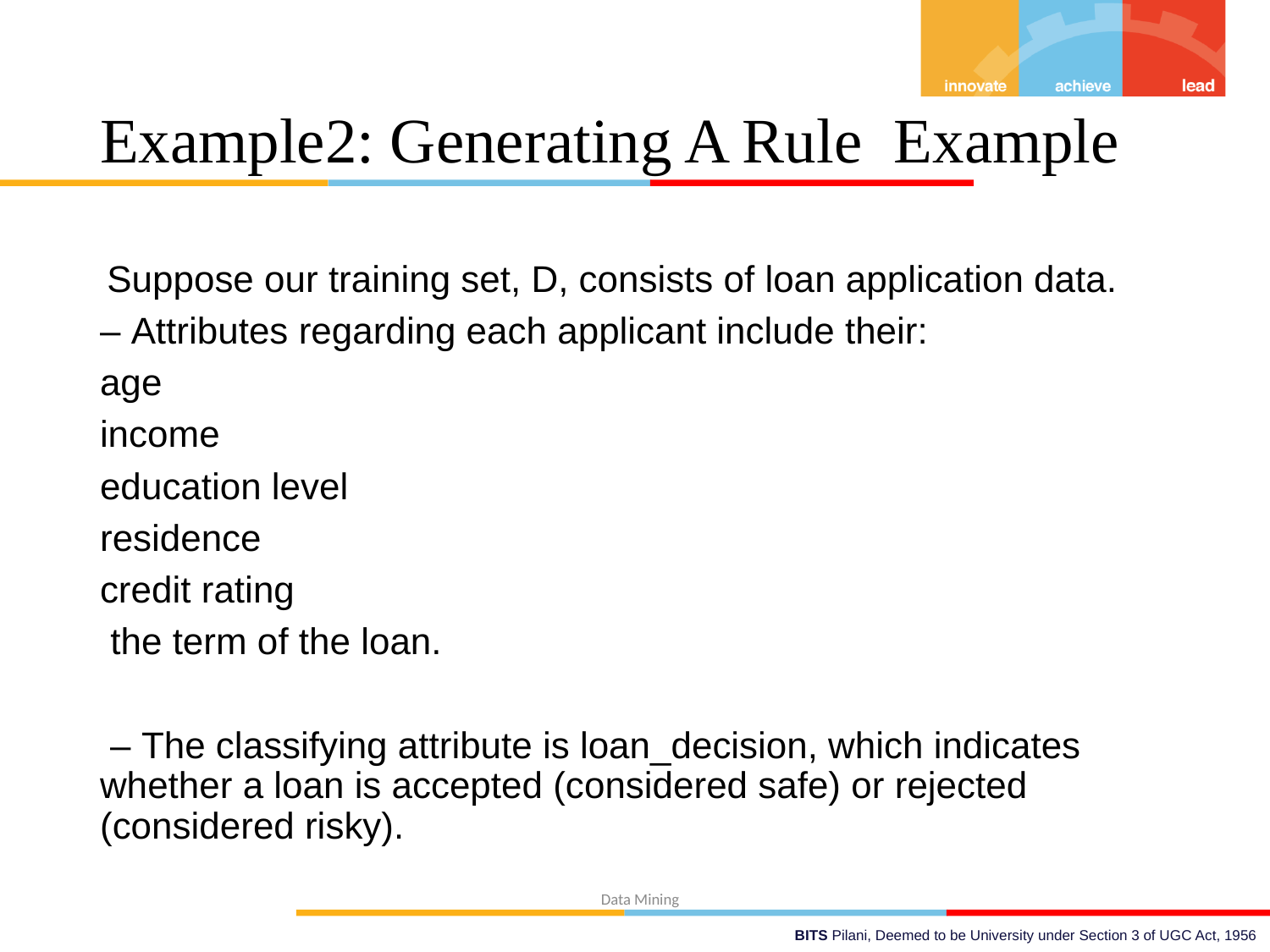

# Example2: Generating A Rule  Example
 Suppose our training set, D, consists of loan application data.
– Attributes regarding each applicant include their:
age
income
education level
residence
credit rating
 the term of the loan.

 – The classifying attribute is loan_decision, which indicates whether a loan is accepted (considered safe) or rejected (considered risky).